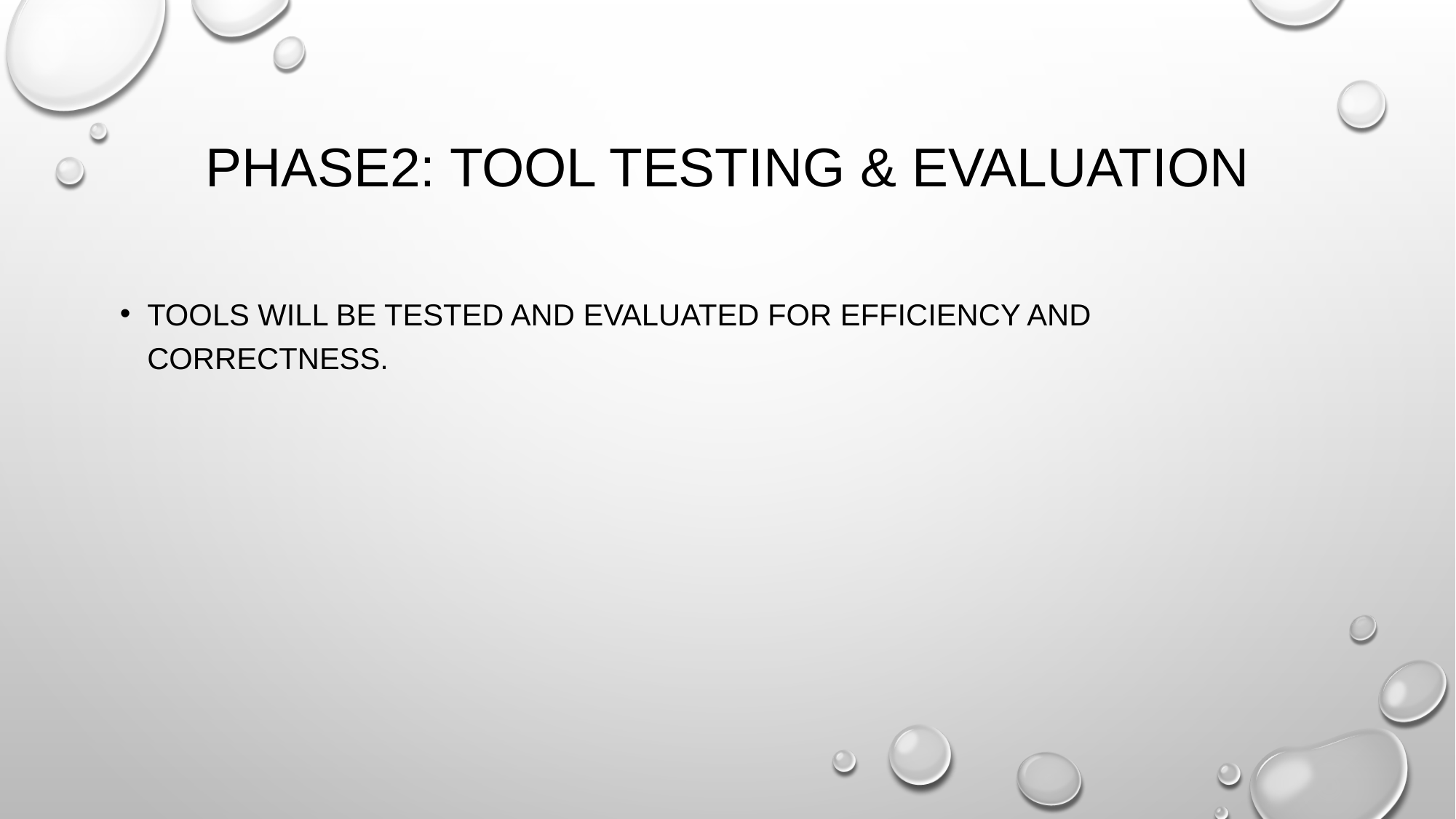

# Phase2: Tool testing & evaluation
Tools will be tested and evaluated for efficiency and correctness.